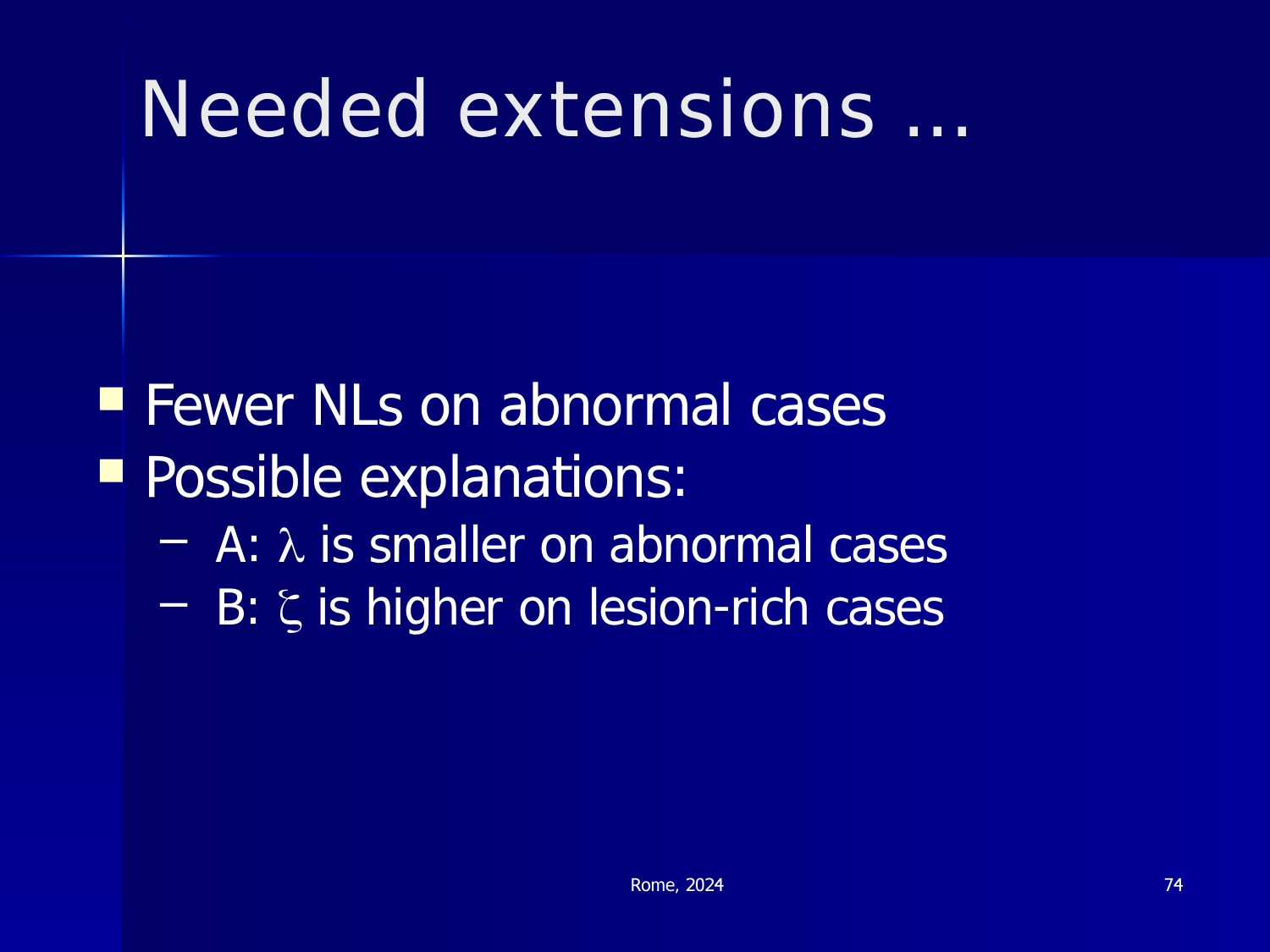

# Needed extensions ...
Fewer NLs on abnormal cases
Possible explanations:
 A: λ is smaller on abnormal cases
 B: ζ is higher on lesion-rich cases
Rome, 2024
74